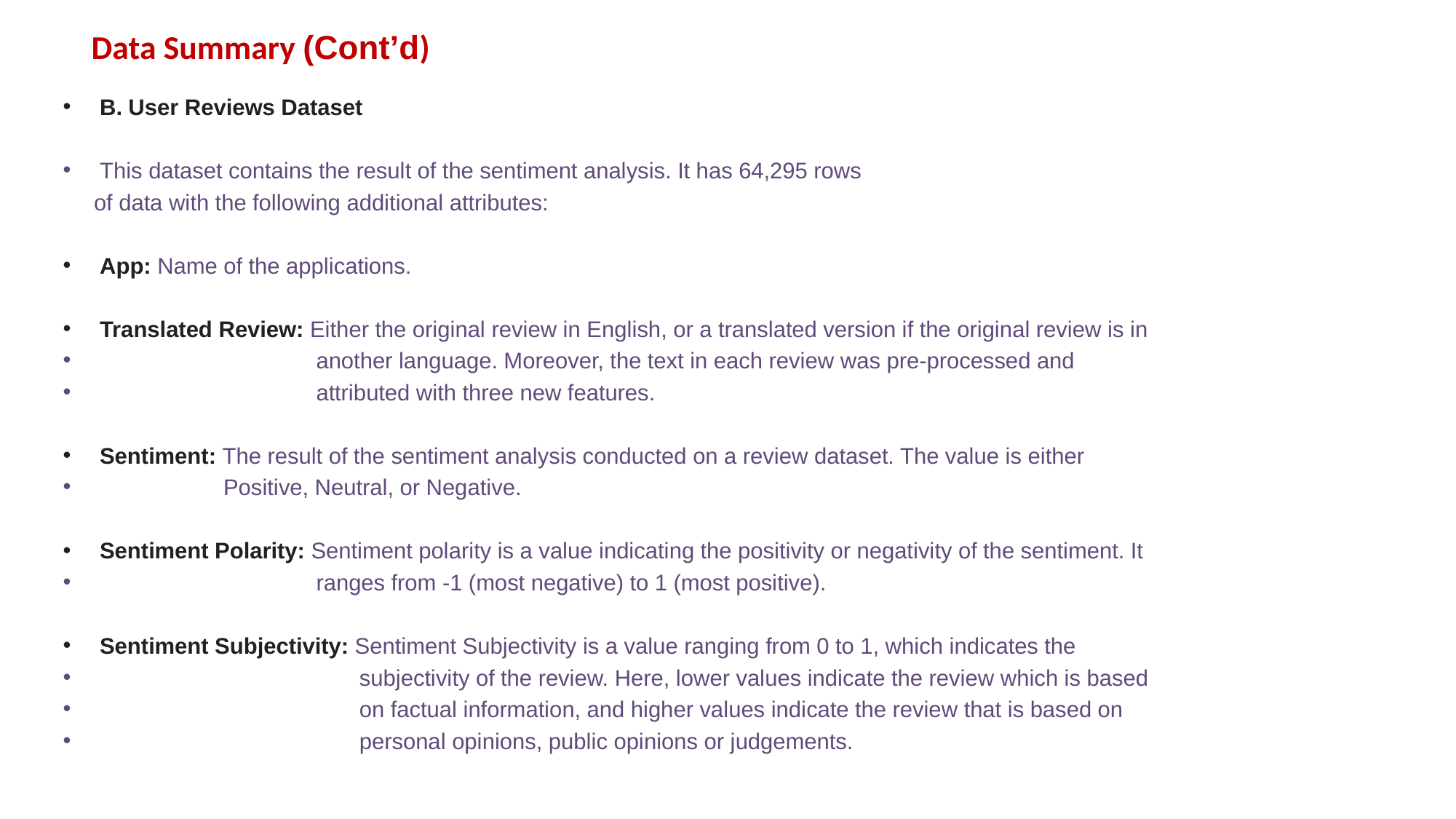

# Data Summary (Cont’d)
B. User Reviews Dataset

This dataset contains the result of the sentiment analysis. It has 64,295 rows
     of data with the following additional attributes:

App: Name of the applications.

Translated Review: Either the original review in English, or a translated version if the original review is in
                                   another language. Moreover, the text in each review was pre-processed and
                                   attributed with three new features.

Sentiment: The result of the sentiment analysis conducted on a review dataset. The value is either
                    Positive, Neutral, or Negative.

Sentiment Polarity: Sentiment polarity is a value indicating the positivity or negativity of the sentiment. It
                                   ranges from -1 (most negative) to 1 (most positive).

Sentiment Subjectivity: Sentiment Subjectivity is a value ranging from 0 to 1, which indicates the
                                          subjectivity of the review. Here, lower values indicate the review which is based
                                          on factual information, and higher values indicate the review that is based on
                                          personal opinions, public opinions or judgements.